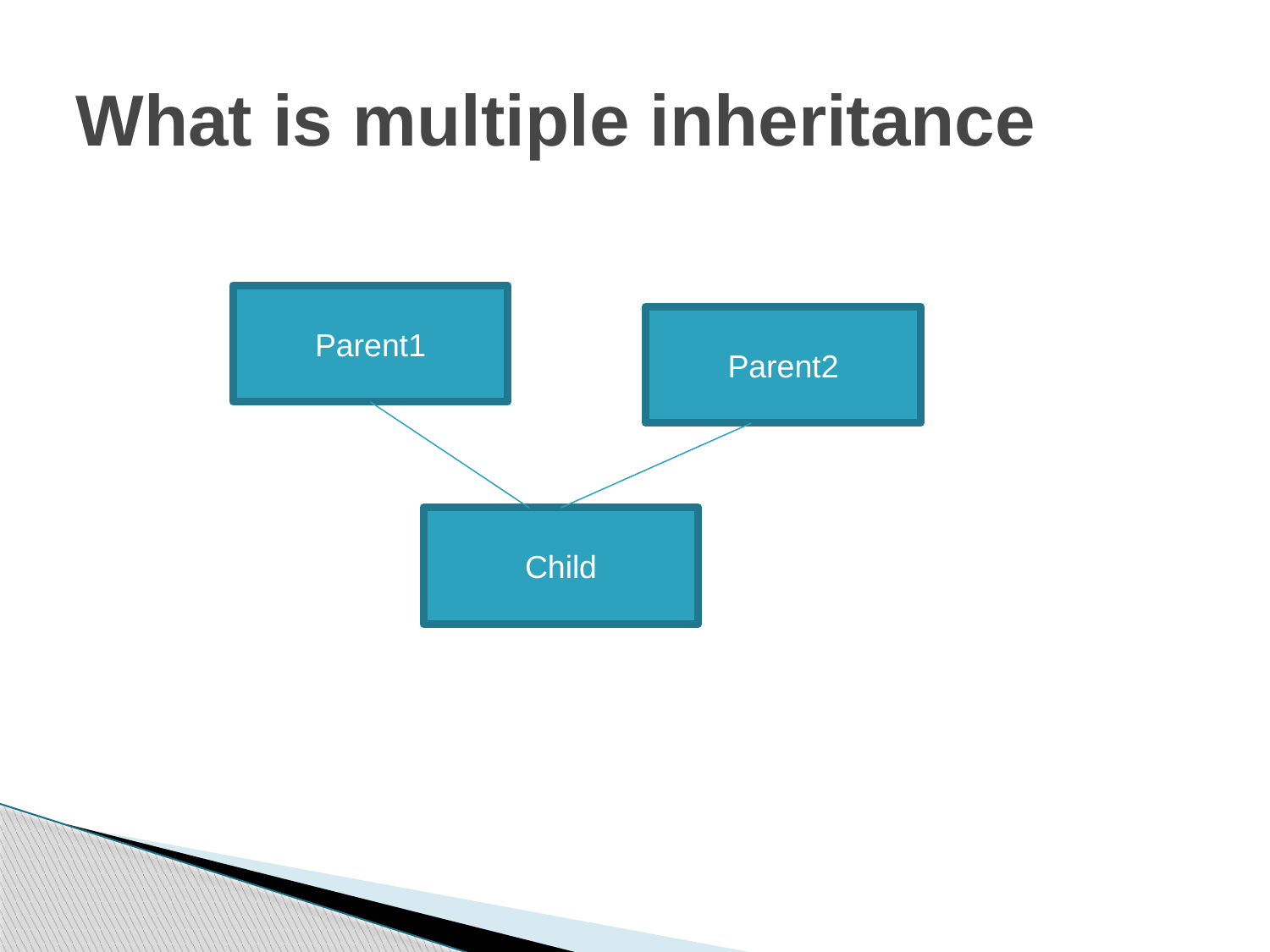

# What is multiple inheritance
Parent1
Parent2
Child